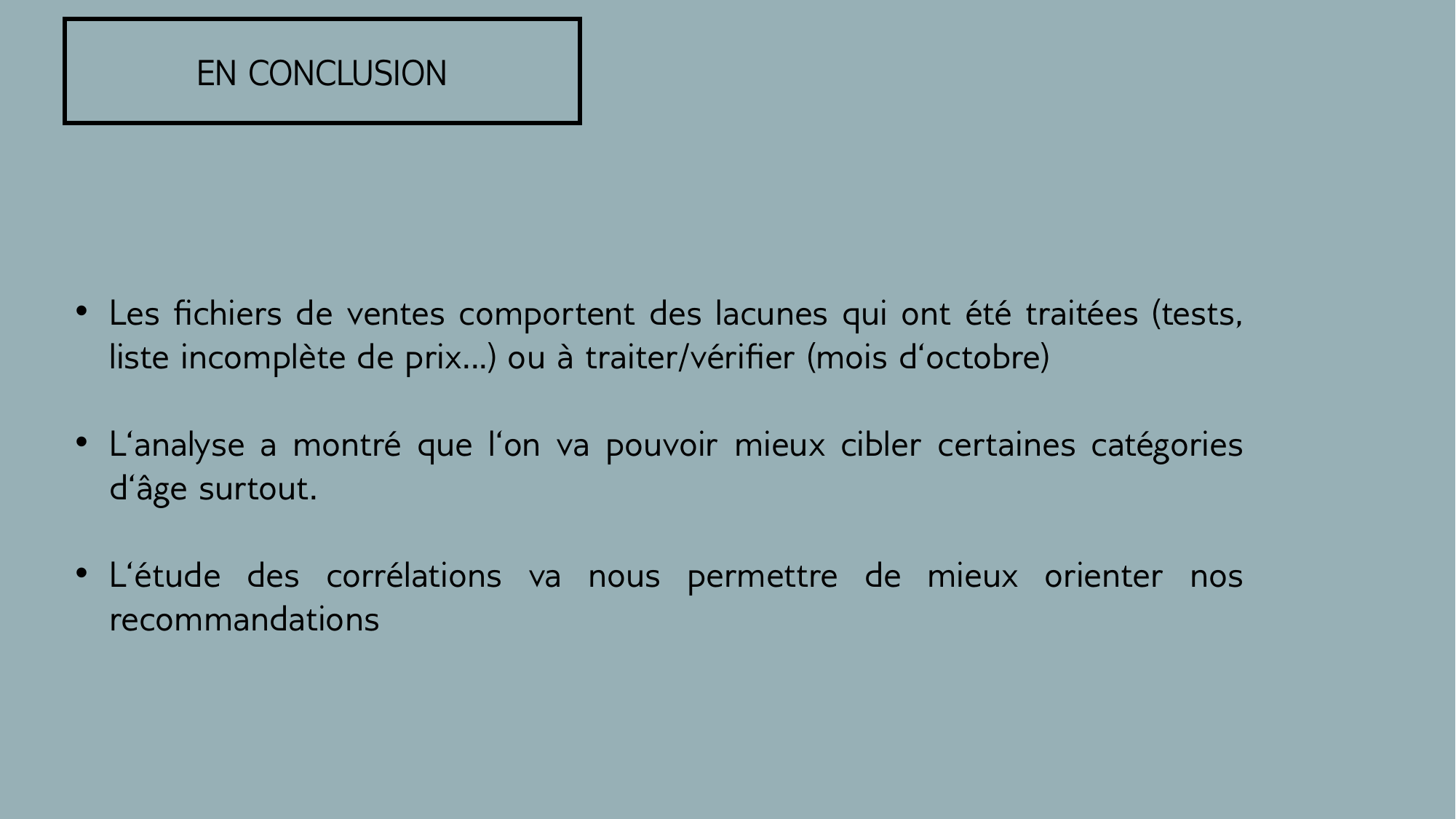

# EN CONCLUSION
Les fichiers de ventes comportent des lacunes qui ont été traitées (tests, liste incomplète de prix...) ou à traiter/vérifier (mois d‘octobre)

L‘analyse a montré que l‘on va pouvoir mieux cibler certaines catégories d‘âge surtout.

L‘étude des corrélations va nous permettre de mieux orienter nos recommandations